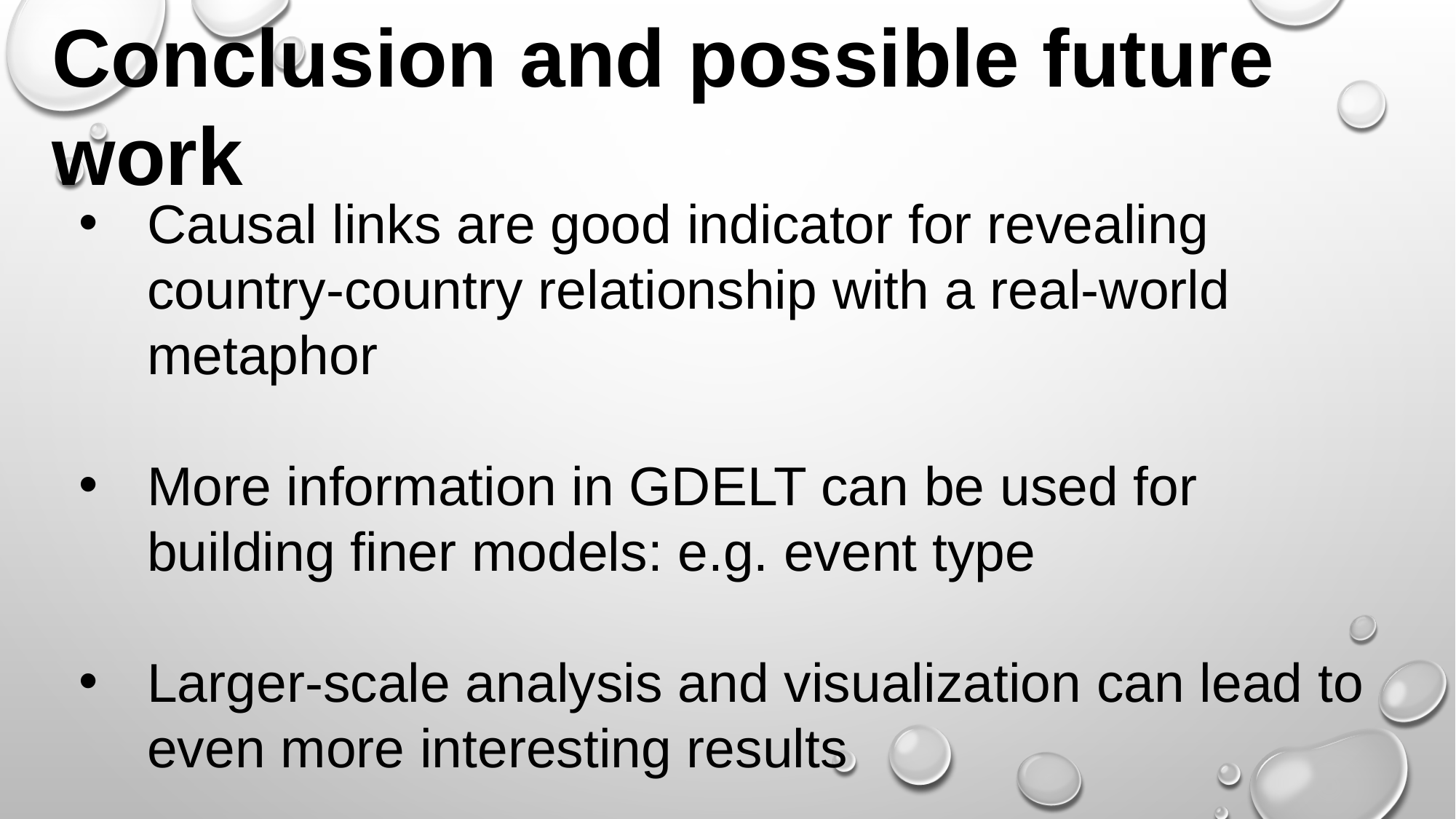

Conclusion and possible future work
Causal links are good indicator for revealing country-country relationship with a real-world metaphor

More information in GDELT can be used for building finer models: e.g. event type

Larger-scale analysis and visualization can lead to even more interesting results